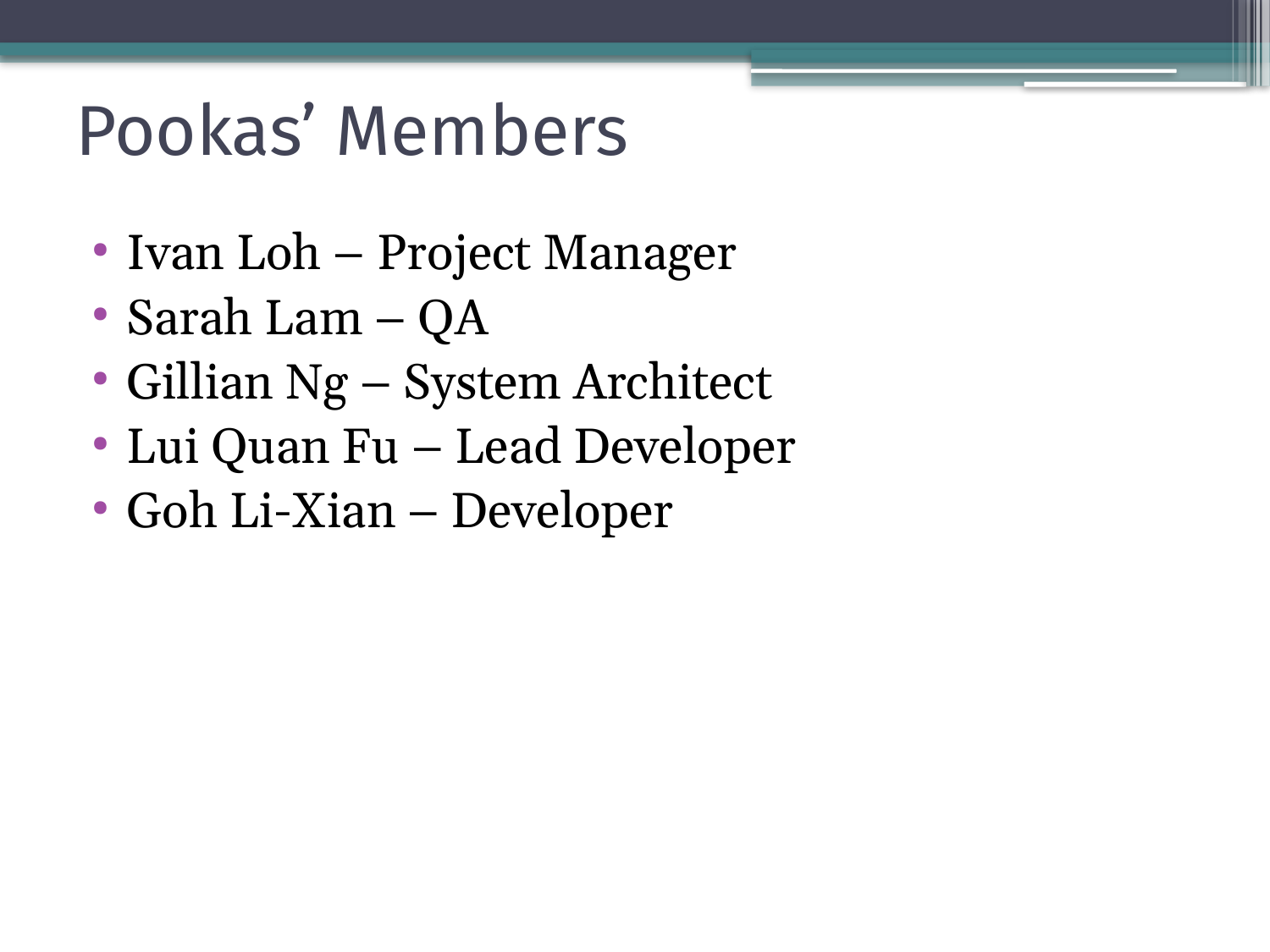

# Pookas’ Members
Ivan Loh – Project Manager
Sarah Lam – QA
Gillian Ng – System Architect
Lui Quan Fu – Lead Developer
Goh Li-Xian – Developer